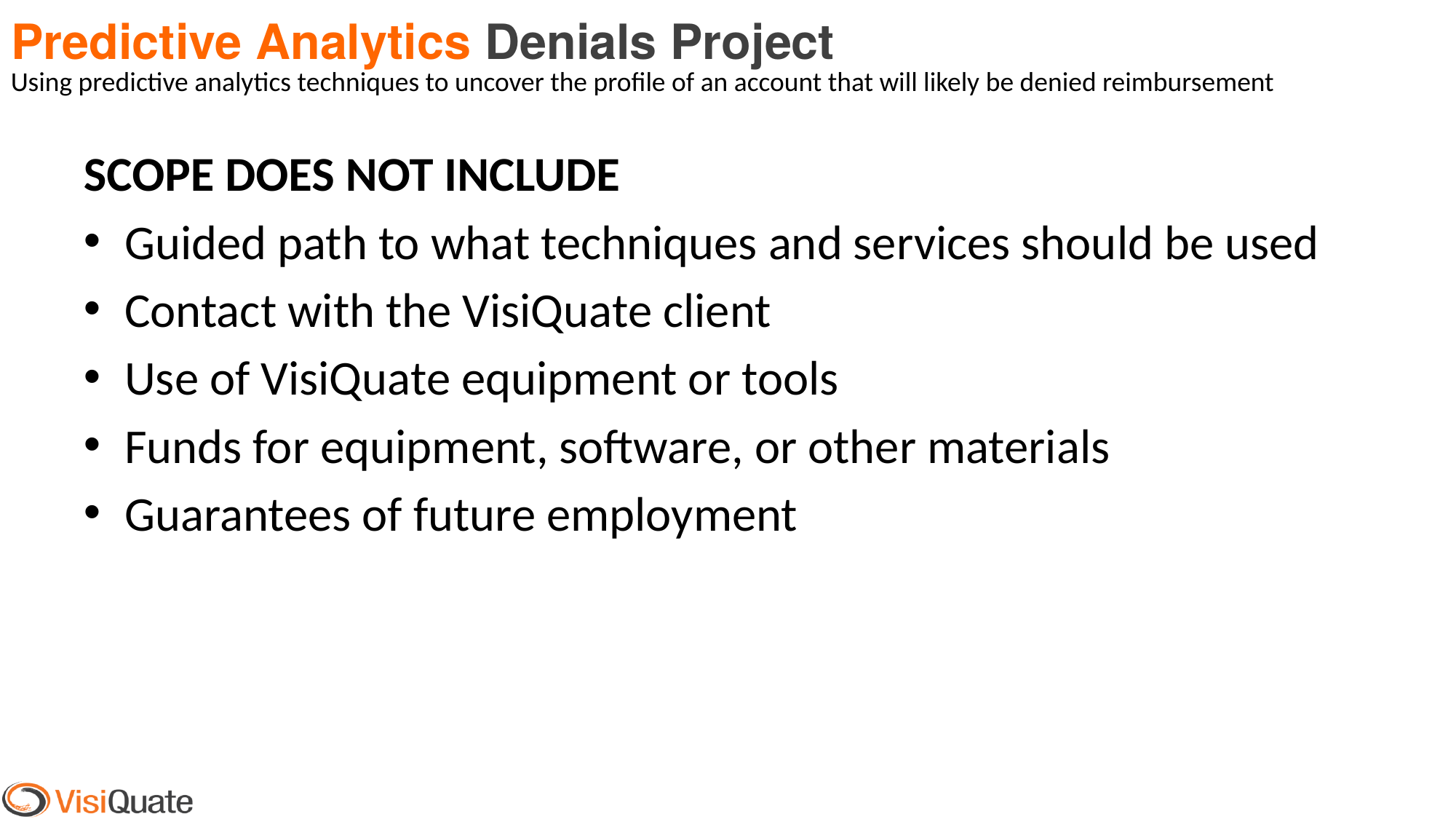

# Predictive Analytics Denials Project
Using predictive analytics techniques to uncover the profile of an account that will likely be denied reimbursement
SCOPE DOES NOT INCLUDE
Guided path to what techniques and services should be used
Contact with the VisiQuate client
Use of VisiQuate equipment or tools
Funds for equipment, software, or other materials
Guarantees of future employment